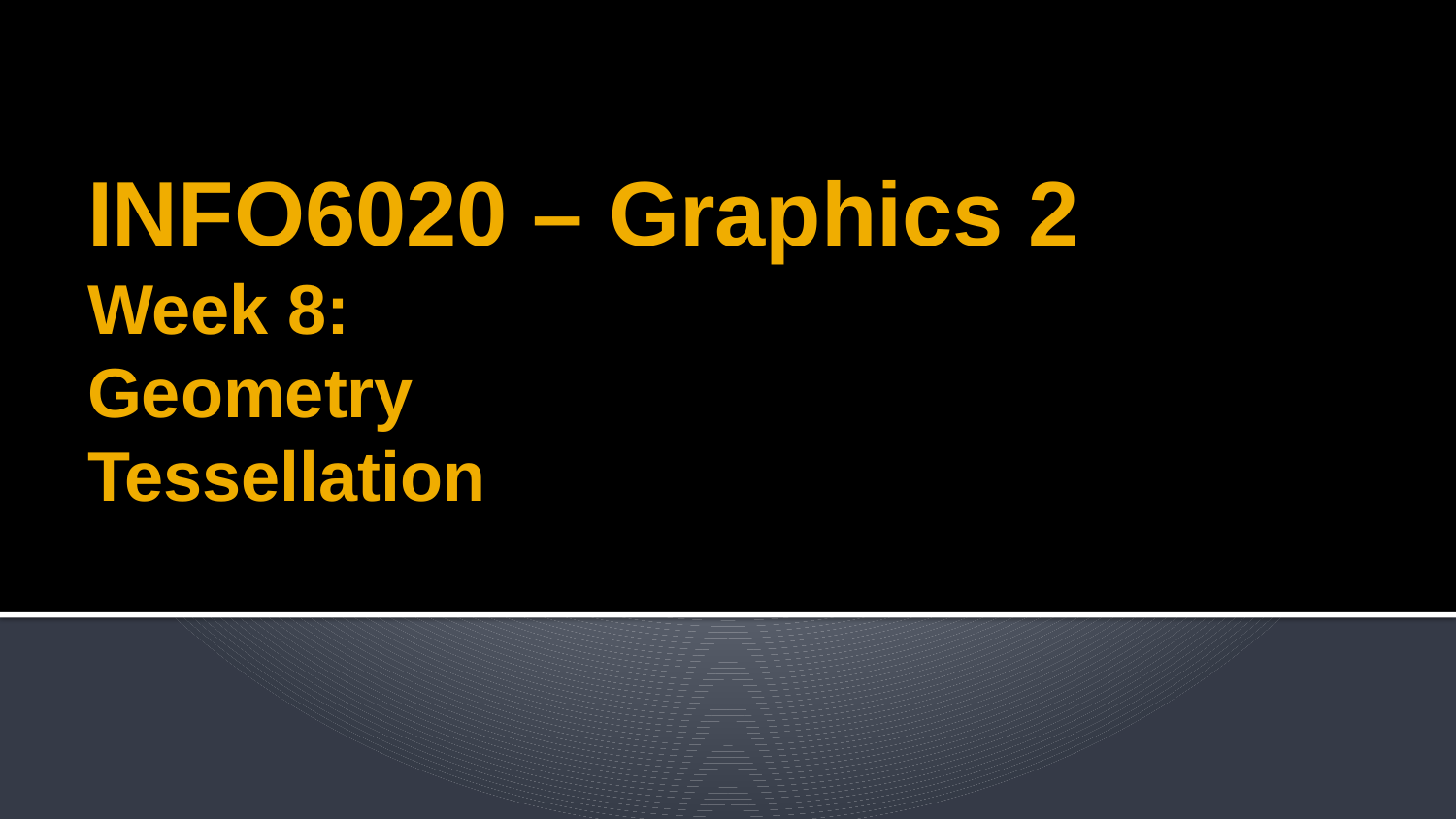

# INFO6020 – Graphics 2 Week 8: Geometry Tessellation